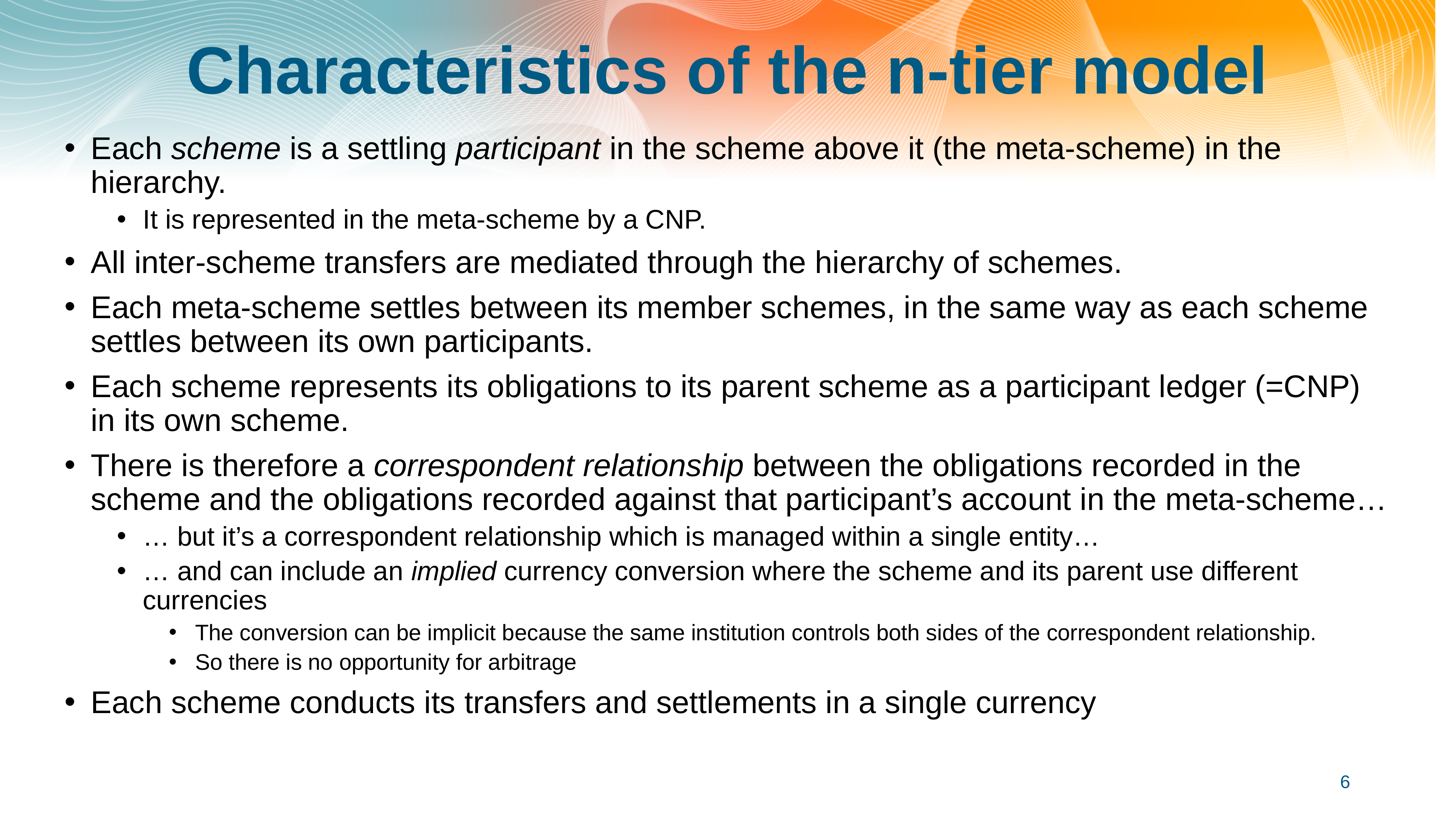

# Characteristics of the n-tier model
Each scheme is a settling participant in the scheme above it (the meta-scheme) in the hierarchy.
It is represented in the meta-scheme by a CNP.
All inter-scheme transfers are mediated through the hierarchy of schemes.
Each meta-scheme settles between its member schemes, in the same way as each scheme settles between its own participants.
Each scheme represents its obligations to its parent scheme as a participant ledger (=CNP) in its own scheme.
There is therefore a correspondent relationship between the obligations recorded in the scheme and the obligations recorded against that participant’s account in the meta-scheme…
… but it’s a correspondent relationship which is managed within a single entity…
… and can include an implied currency conversion where the scheme and its parent use different currencies
The conversion can be implicit because the same institution controls both sides of the correspondent relationship.
So there is no opportunity for arbitrage
Each scheme conducts its transfers and settlements in a single currency
6